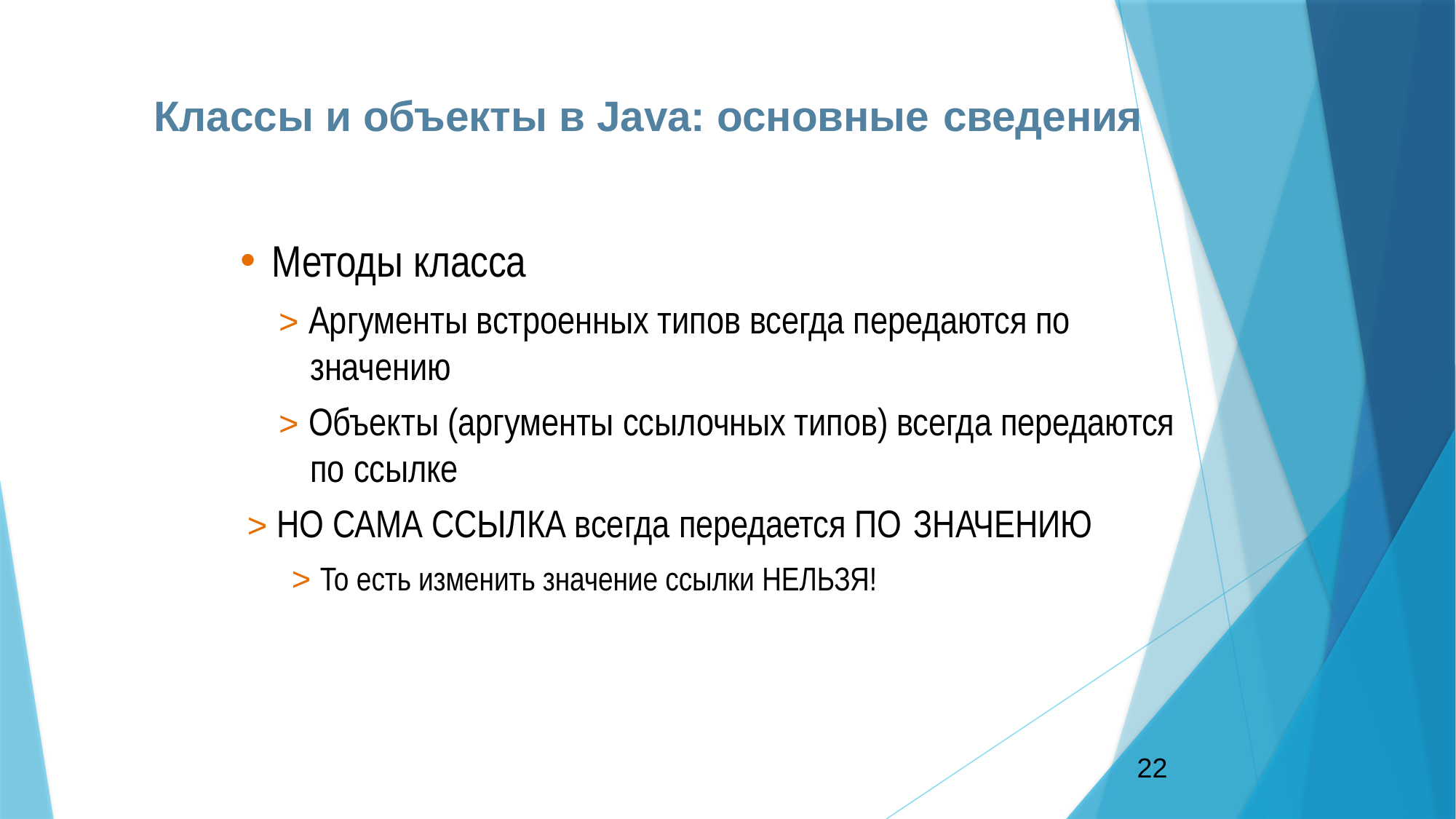

# Классы и объекты в Java: основные сведения
Методы класса
> Аргументы встроенных типов всегда передаются по  значению
> Объекты (аргументы ссылочных типов) всегда передаются  по ссылке
> НО САМА ССЫЛКА всегда передается ПО ЗНАЧЕНИЮ
> То есть изменить значение ссылки НЕЛЬЗЯ!
22